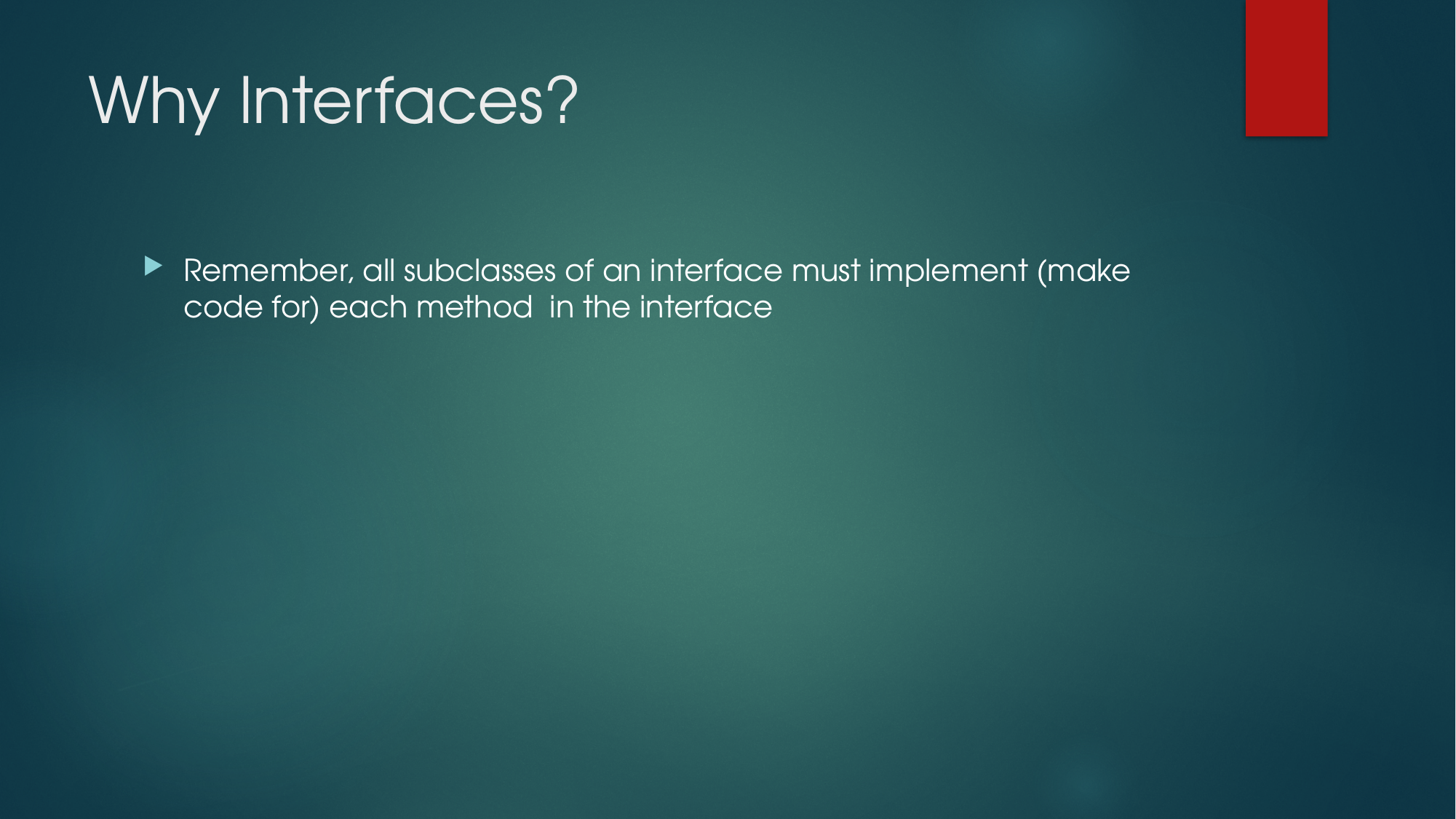

# Why Interfaces?
Remember, all subclasses of an interface must implement (make code for) each method  in the interface